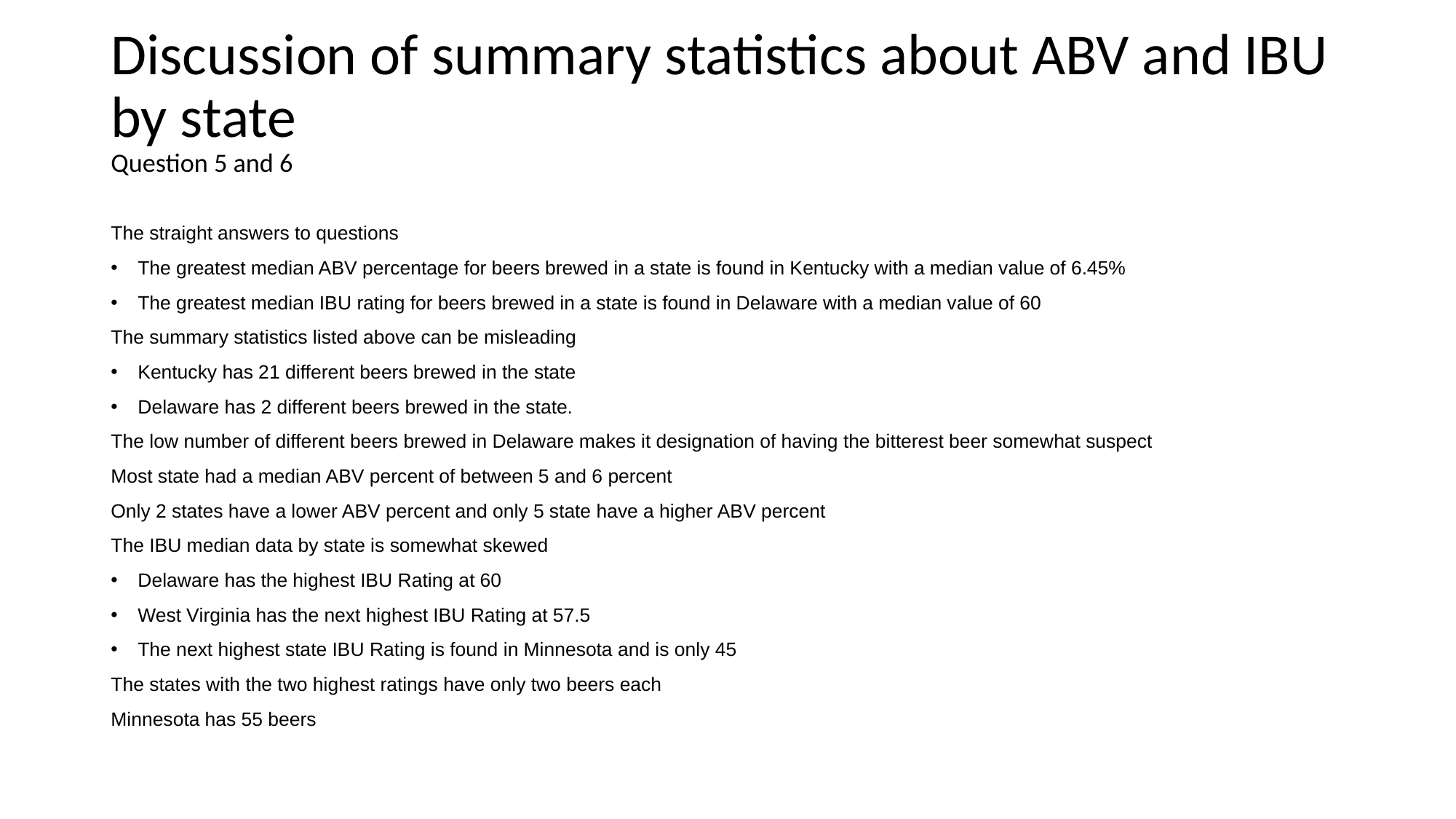

# Discussion of summary statistics about ABV and IBU by state Question 5 and 6
The straight answers to questions
The greatest median ABV percentage for beers brewed in a state is found in Kentucky with a median value of 6.45%
The greatest median IBU rating for beers brewed in a state is found in Delaware with a median value of 60
The summary statistics listed above can be misleading
Kentucky has 21 different beers brewed in the state
Delaware has 2 different beers brewed in the state.
The low number of different beers brewed in Delaware makes it designation of having the bitterest beer somewhat suspect
Most state had a median ABV percent of between 5 and 6 percent
Only 2 states have a lower ABV percent and only 5 state have a higher ABV percent
The IBU median data by state is somewhat skewed
Delaware has the highest IBU Rating at 60
West Virginia has the next highest IBU Rating at 57.5
The next highest state IBU Rating is found in Minnesota and is only 45
The states with the two highest ratings have only two beers each
Minnesota has 55 beers